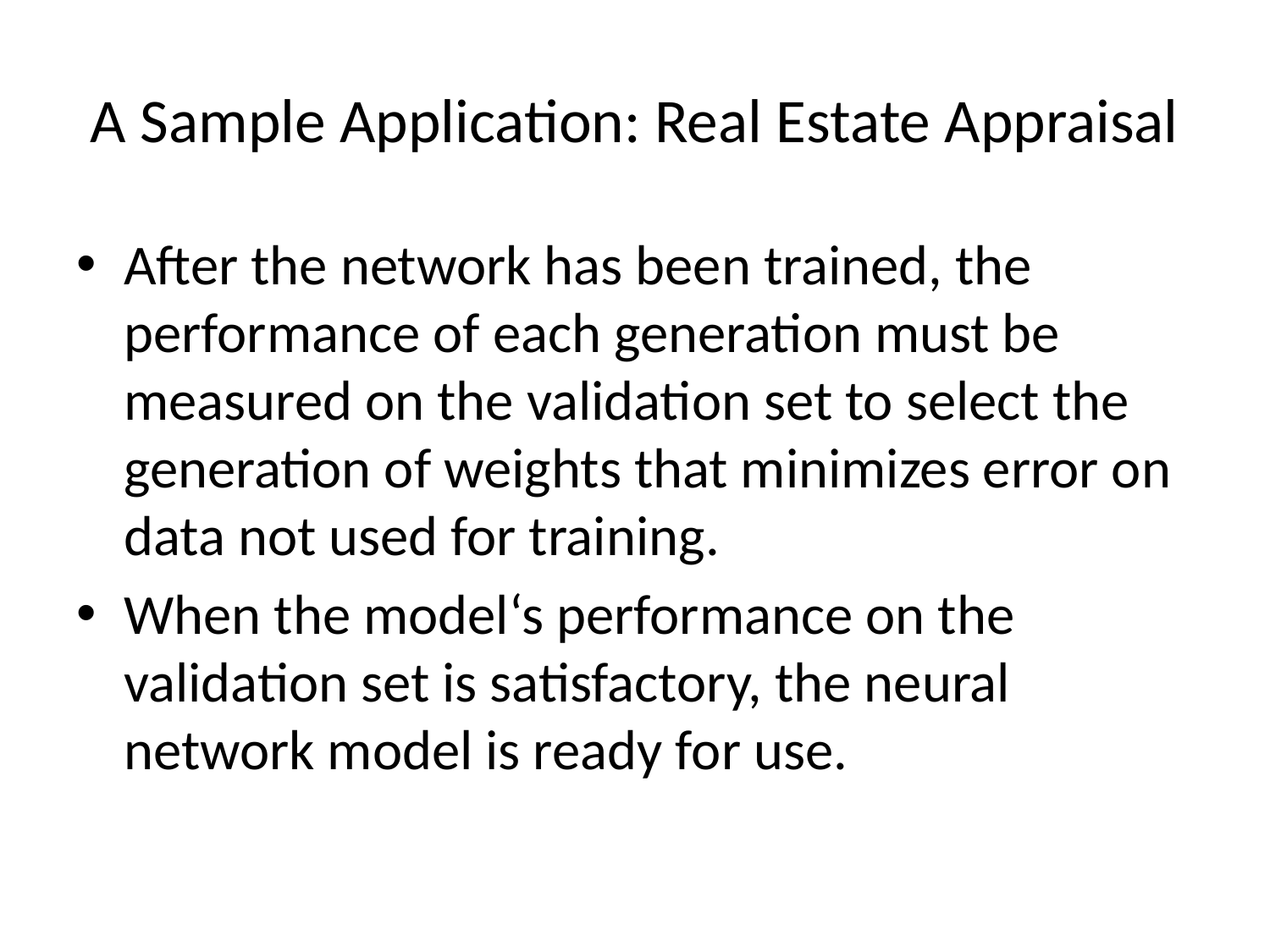

# A Sample Application: Real Estate Appraisal
After the network has been trained, the performance of each generation must be measured on the validation set to select the generation of weights that minimizes error on data not used for training.
When the model‘s performance on the validation set is satisfactory, the neural network model is ready for use.